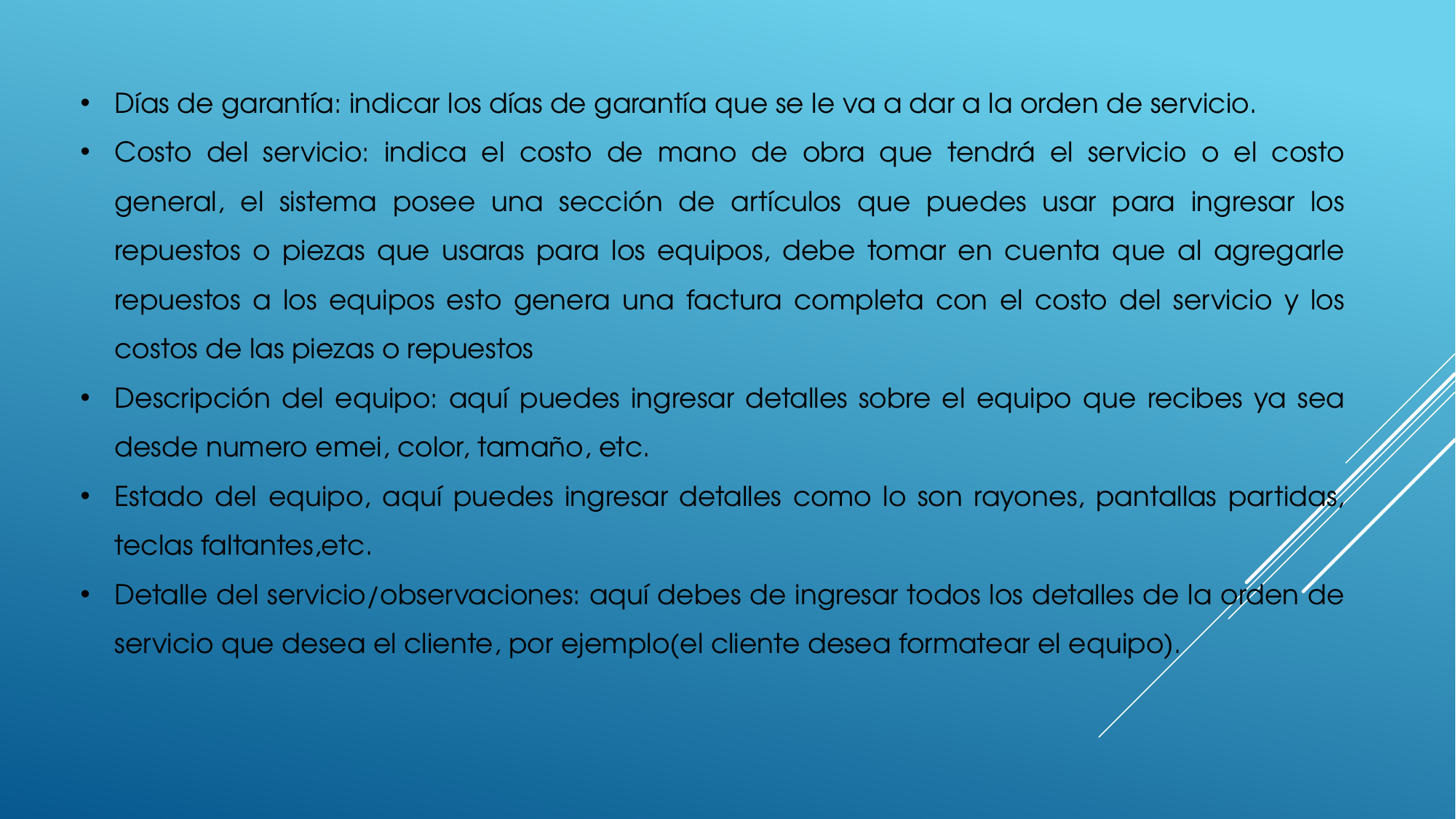

Días de garantía: indicar los días de garantía que se le va a dar a la orden de servicio.
Costo del servicio: indica el costo de mano de obra que tendrá el servicio o el costo general, el sistema posee una sección de artículos que puedes usar para ingresar los repuestos o piezas que usaras para los equipos, debe tomar en cuenta que al agregarle repuestos a los equipos esto genera una factura completa con el costo del servicio y los costos de las piezas o repuestos
Descripción del equipo: aquí puedes ingresar detalles sobre el equipo que recibes ya sea desde numero emei, color, tamaño, etc.
Estado del equipo, aquí puedes ingresar detalles como lo son rayones, pantallas partidas, teclas faltantes,etc.
Detalle del servicio/observaciones: aquí debes de ingresar todos los detalles de la orden de servicio que desea el cliente, por ejemplo(el cliente desea formatear el equipo).